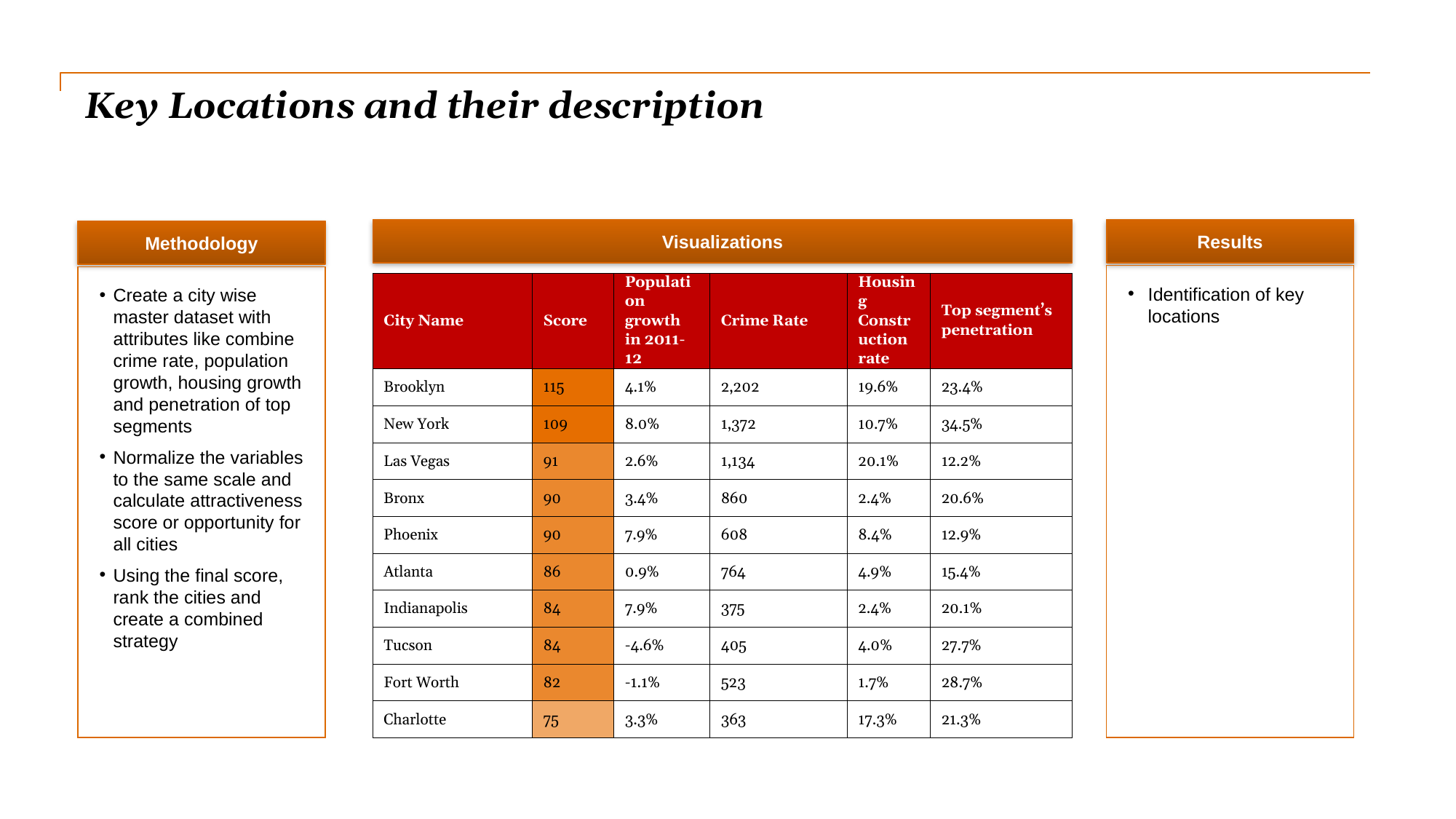

# Key Locations and their description
Visualizations
Results
Identification of key locations

Methodology
Create a city wise master dataset with attributes like combine crime rate, population growth, housing growth and penetration of top segments
Normalize the variables to the same scale and calculate attractiveness score or opportunity for all cities
Using the final score, rank the cities and create a combined strategy
| City Name | Score | Population growth in 2011-12 | Crime Rate | Housing Construction rate | Top segment’s penetration |
| --- | --- | --- | --- | --- | --- |
| Brooklyn | 115 | 4.1% | 2,202 | 19.6% | 23.4% |
| New York | 109 | 8.0% | 1,372 | 10.7% | 34.5% |
| Las Vegas | 91 | 2.6% | 1,134 | 20.1% | 12.2% |
| Bronx | 90 | 3.4% | 860 | 2.4% | 20.6% |
| Phoenix | 90 | 7.9% | 608 | 8.4% | 12.9% |
| Atlanta | 86 | 0.9% | 764 | 4.9% | 15.4% |
| Indianapolis | 84 | 7.9% | 375 | 2.4% | 20.1% |
| Tucson | 84 | -4.6% | 405 | 4.0% | 27.7% |
| Fort Worth | 82 | -1.1% | 523 | 1.7% | 28.7% |
| Charlotte | 75 | 3.3% | 363 | 17.3% | 21.3% |